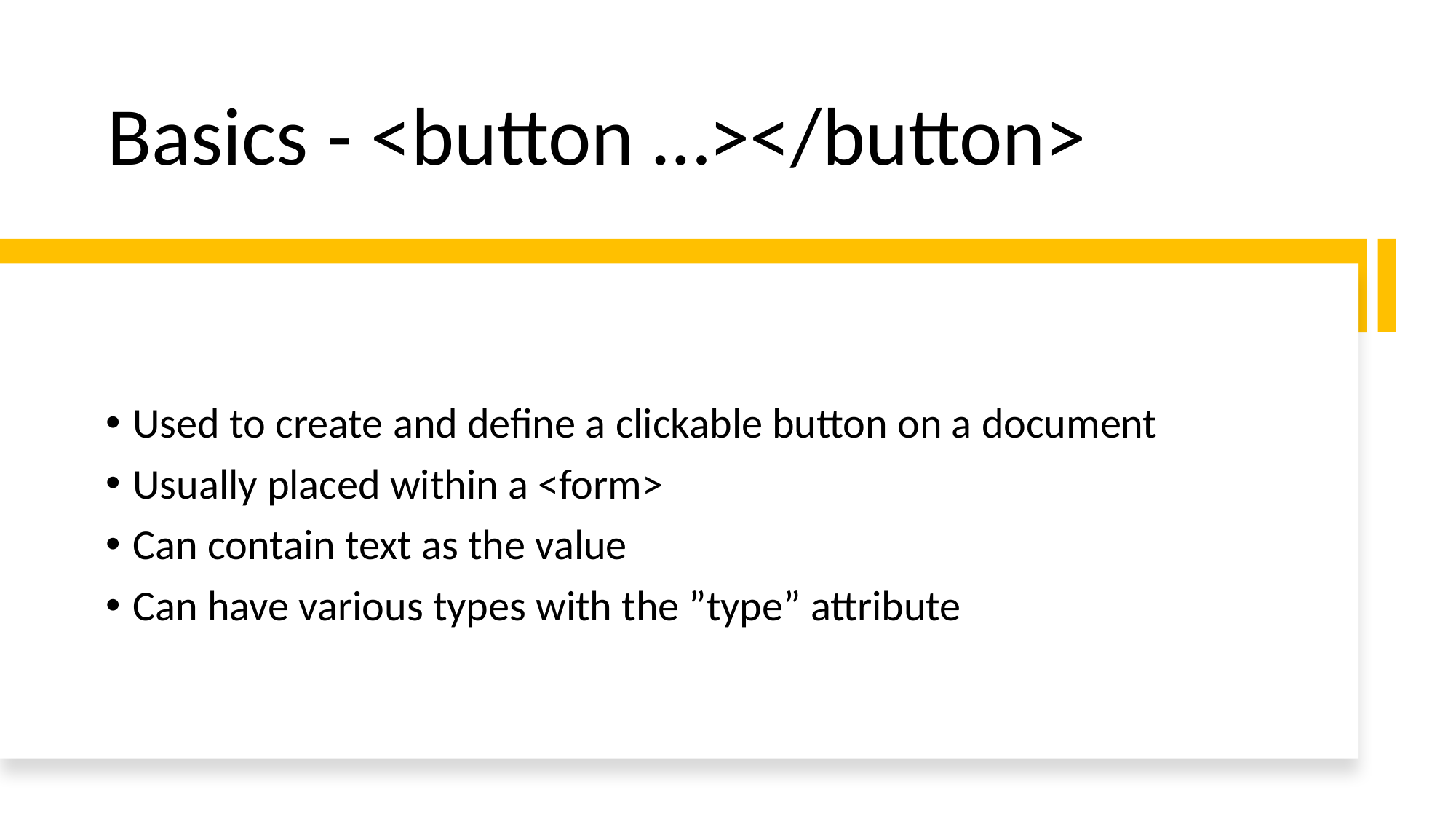

# Basics - <button …></button>

Used to create and define a clickable button on a document
Usually placed within a <form>
Can contain text as the value
Can have various types with the ”type” attribute